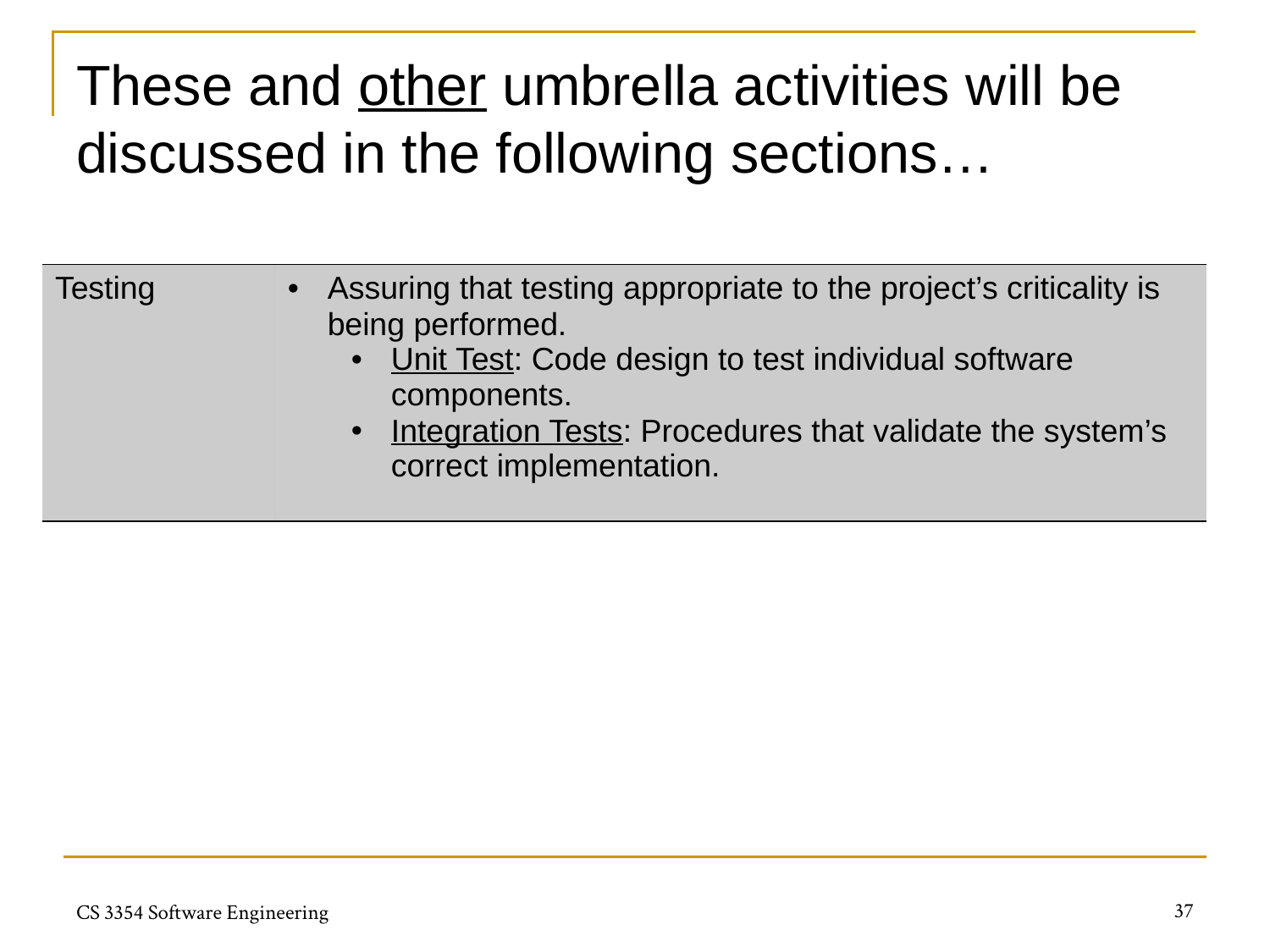

# These and other umbrella activities will be discussed in the following sections…
| Testing | Assuring that testing appropriate to the project’s criticality is being performed. Unit Test: Code design to test individual software components. Integration Tests: Procedures that validate the system’s correct implementation. |
| --- | --- |
CS 3354 Software Engineering
37